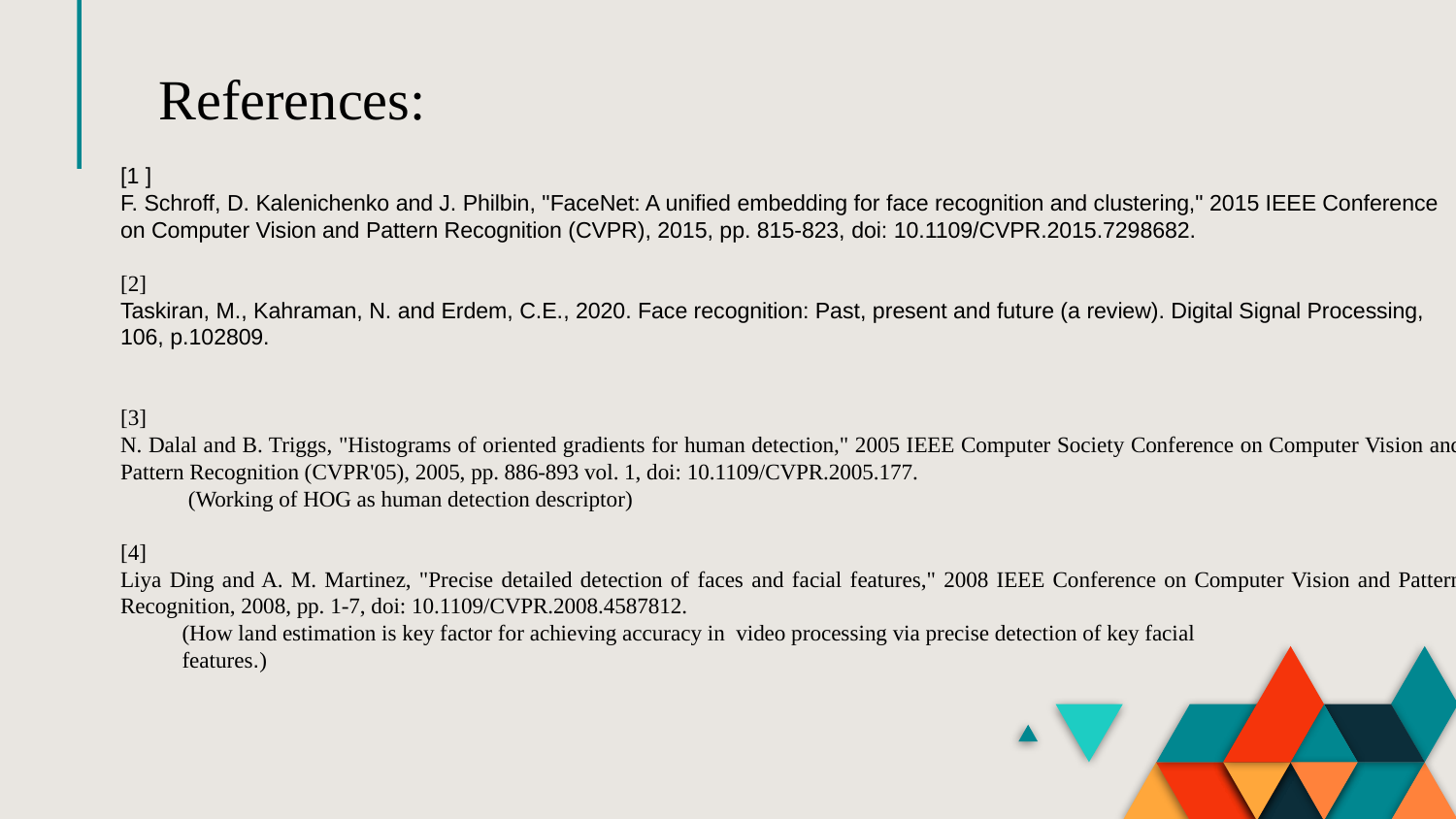

References:
[1 ]
F. Schroff, D. Kalenichenko and J. Philbin, "FaceNet: A unified embedding for face recognition and clustering," 2015 IEEE Conference on Computer Vision and Pattern Recognition (CVPR), 2015, pp. 815-823, doi: 10.1109/CVPR.2015.7298682.

[2]
Taskiran, M., Kahraman, N. and Erdem, C.E., 2020. Face recognition: Past, present and future (a review). Digital Signal Processing, 106, p.102809.

[3]
N. Dalal and B. Triggs, "Histograms of oriented gradients for human detection," 2005 IEEE Computer Society Conference on Computer Vision and Pattern Recognition (CVPR'05), 2005, pp. 886-893 vol. 1, doi: 10.1109/CVPR.2005.177.
(Working of HOG as human detection descriptor)

[4]
Liya Ding and A. M. Martinez, "Precise detailed detection of faces and facial features," 2008 IEEE Conference on Computer Vision and Pattern Recognition, 2008, pp. 1-7, doi: 10.1109/CVPR.2008.4587812.
           (How land estimation is key factor for achieving accuracy in  video processing via precise detection of key facial
           features.)